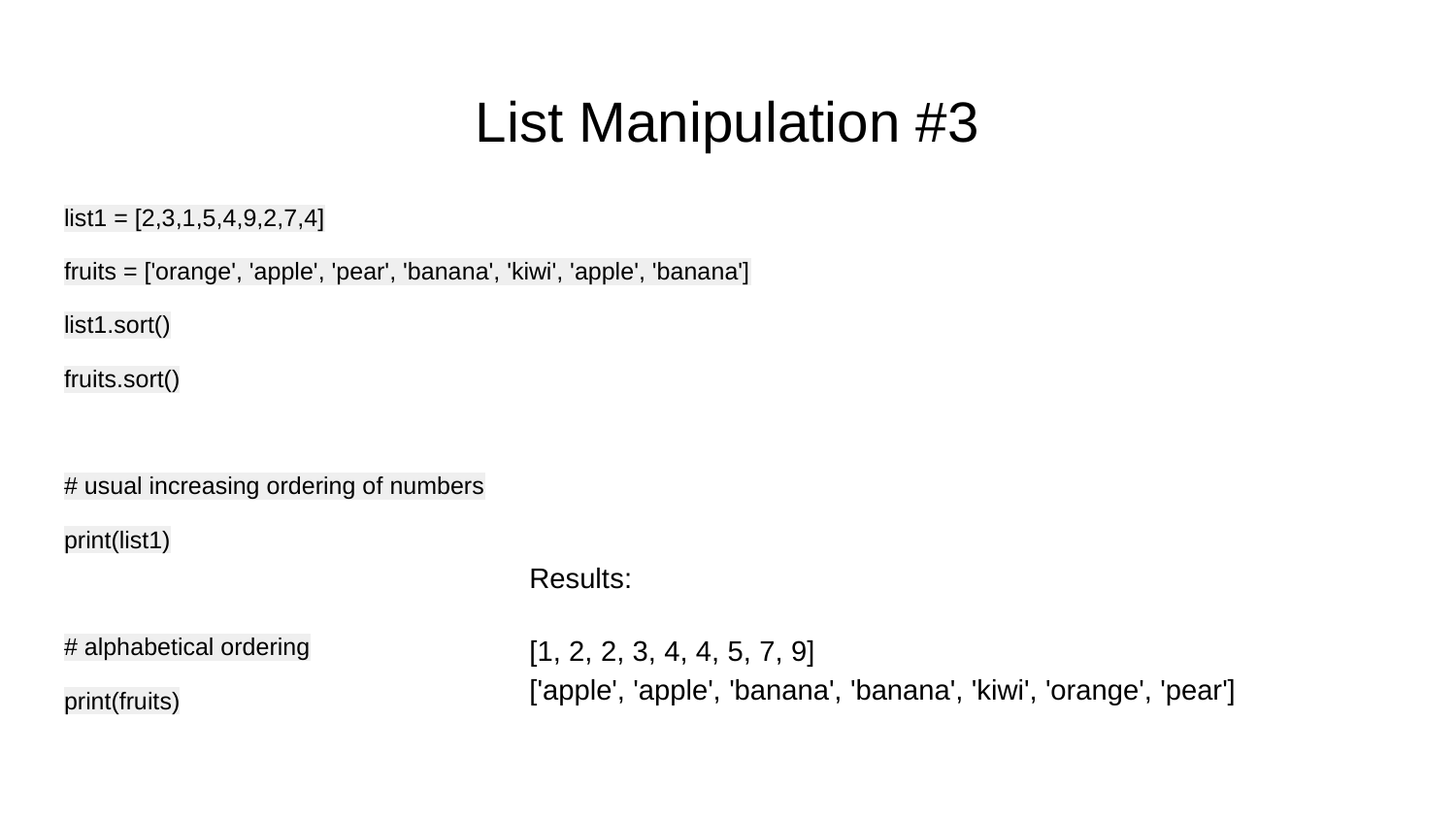

# List Manipulation #3

list1 = [2,3,1,5,4,9,2,7,4]
fruits = ['orange', 'apple', 'pear', 'banana', 'kiwi', 'apple', 'banana']
list1.sort()
fruits.sort()

# usual increasing ordering of numbers
print(list1)

# alphabetical ordering
print(fruits)

Results:

[1, 2, 2, 3, 4, 4, 5, 7, 9]
['apple', 'apple', 'banana', 'banana', 'kiwi', 'orange', 'pear']